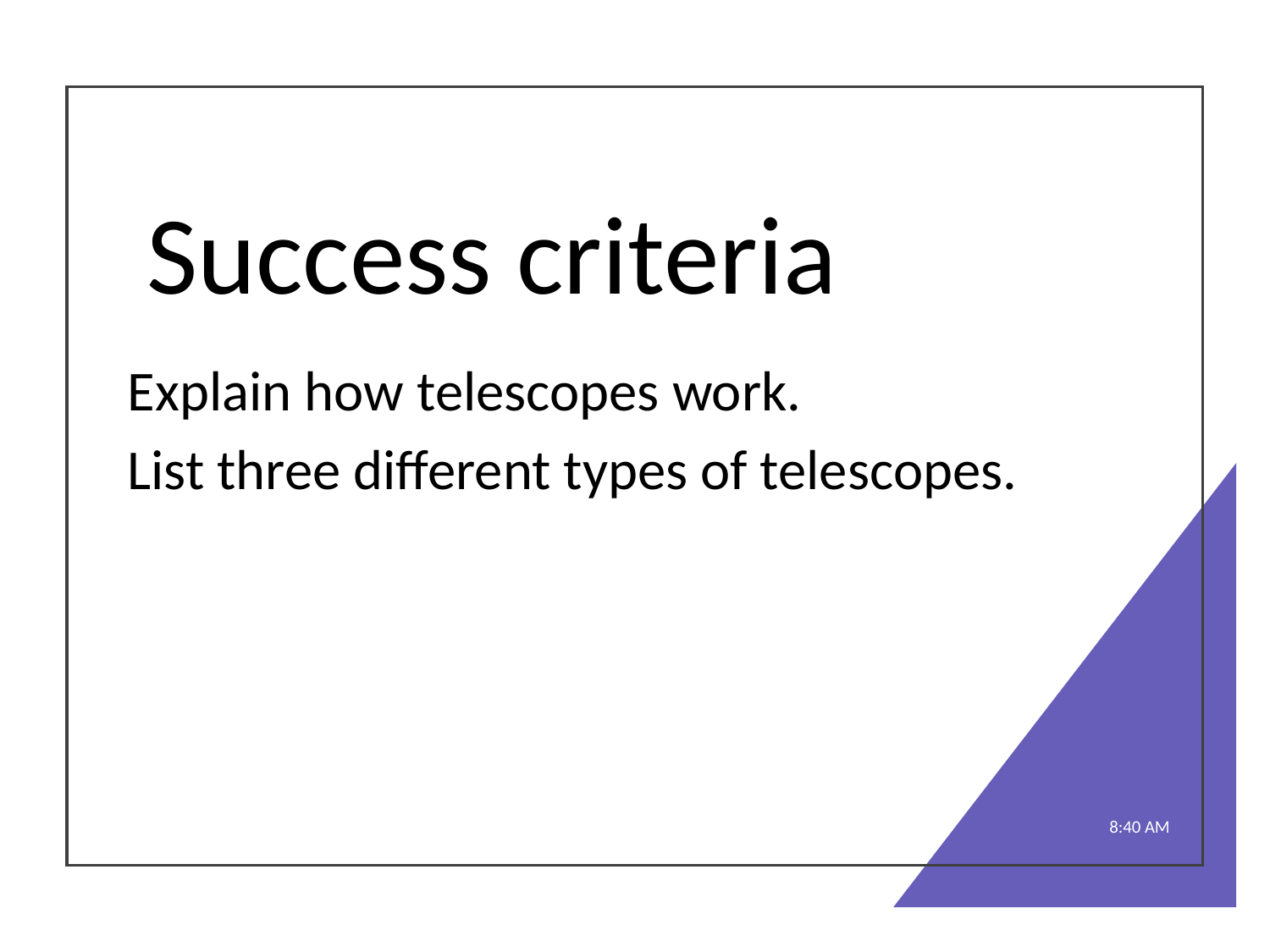

# Success criteria
Explain how telescopes work.
List three different types of telescopes.

8:40 AM